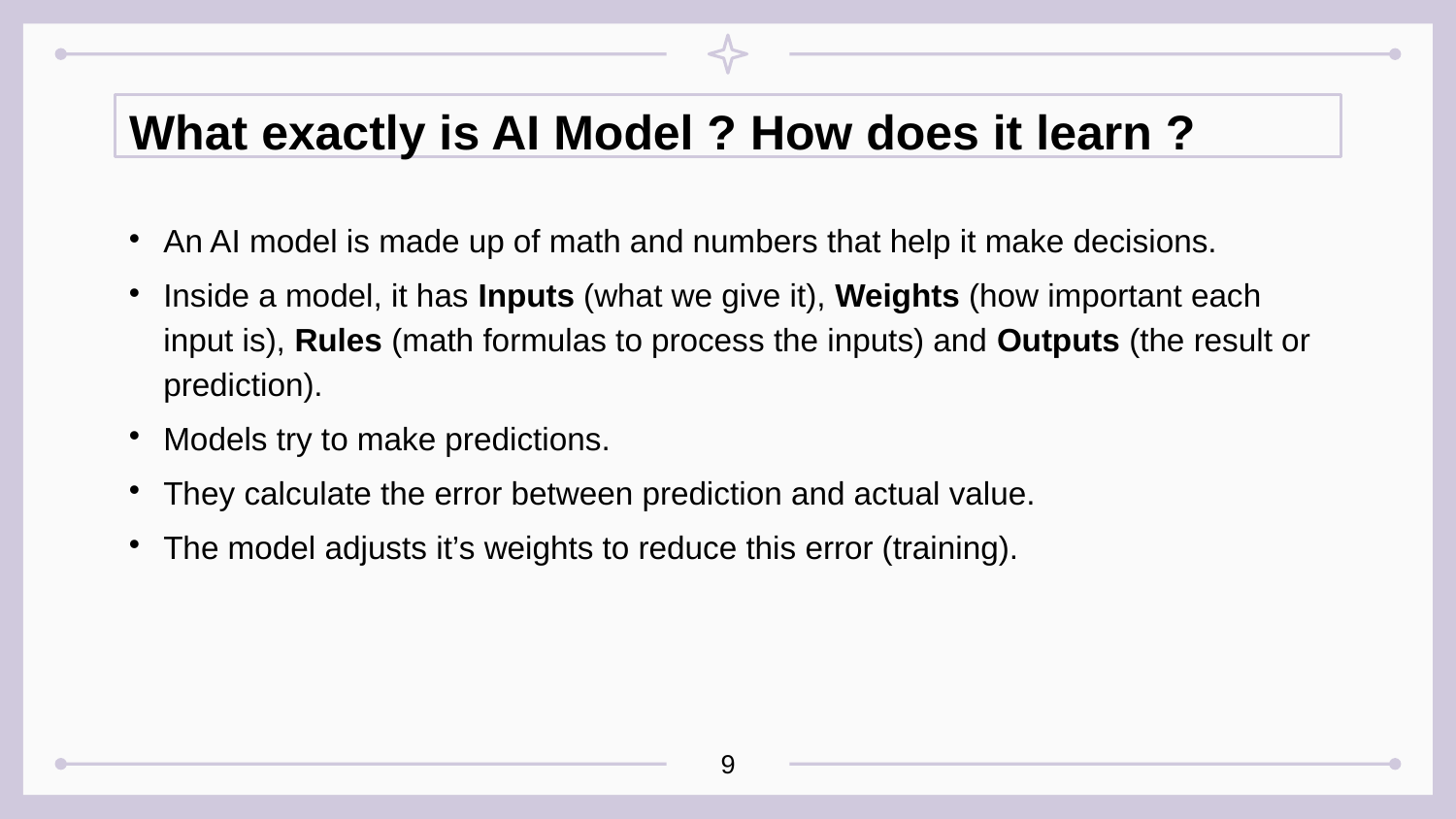

# What exactly is AI Model ? How does it learn ?
An AI model is made up of math and numbers that help it make decisions.
Inside a model, it has Inputs (what we give it), Weights (how important each input is), Rules (math formulas to process the inputs) and Outputs (the result or prediction).
Models try to make predictions.
They calculate the error between prediction and actual value.
The model adjusts it’s weights to reduce this error (training).
9